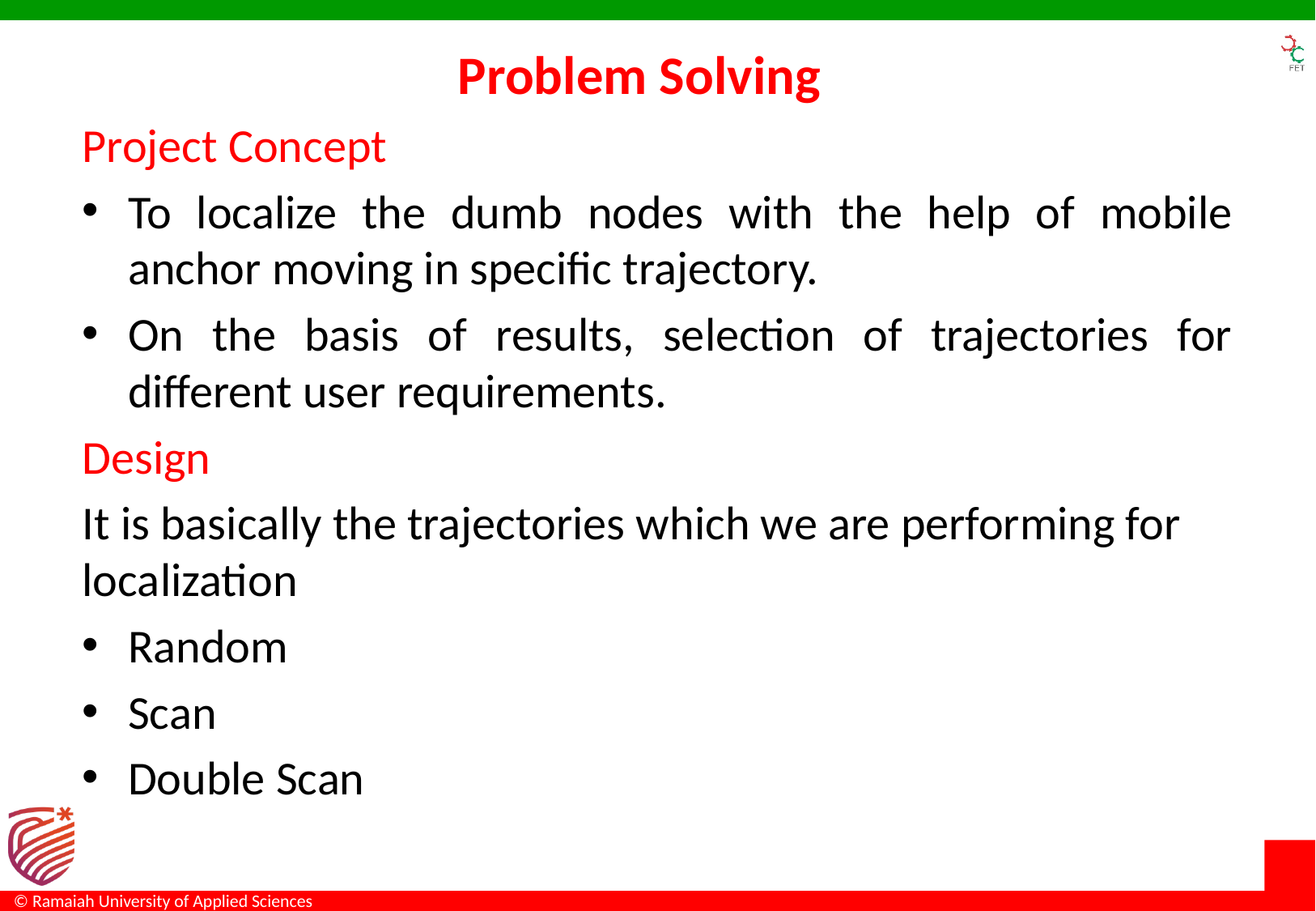

# Problem Solving
Project Concept
To localize the dumb nodes with the help of mobile anchor moving in specific trajectory.
On the basis of results, selection of trajectories for different user requirements.
Design
It is basically the trajectories which we are performing for localization
Random
Scan
Double Scan